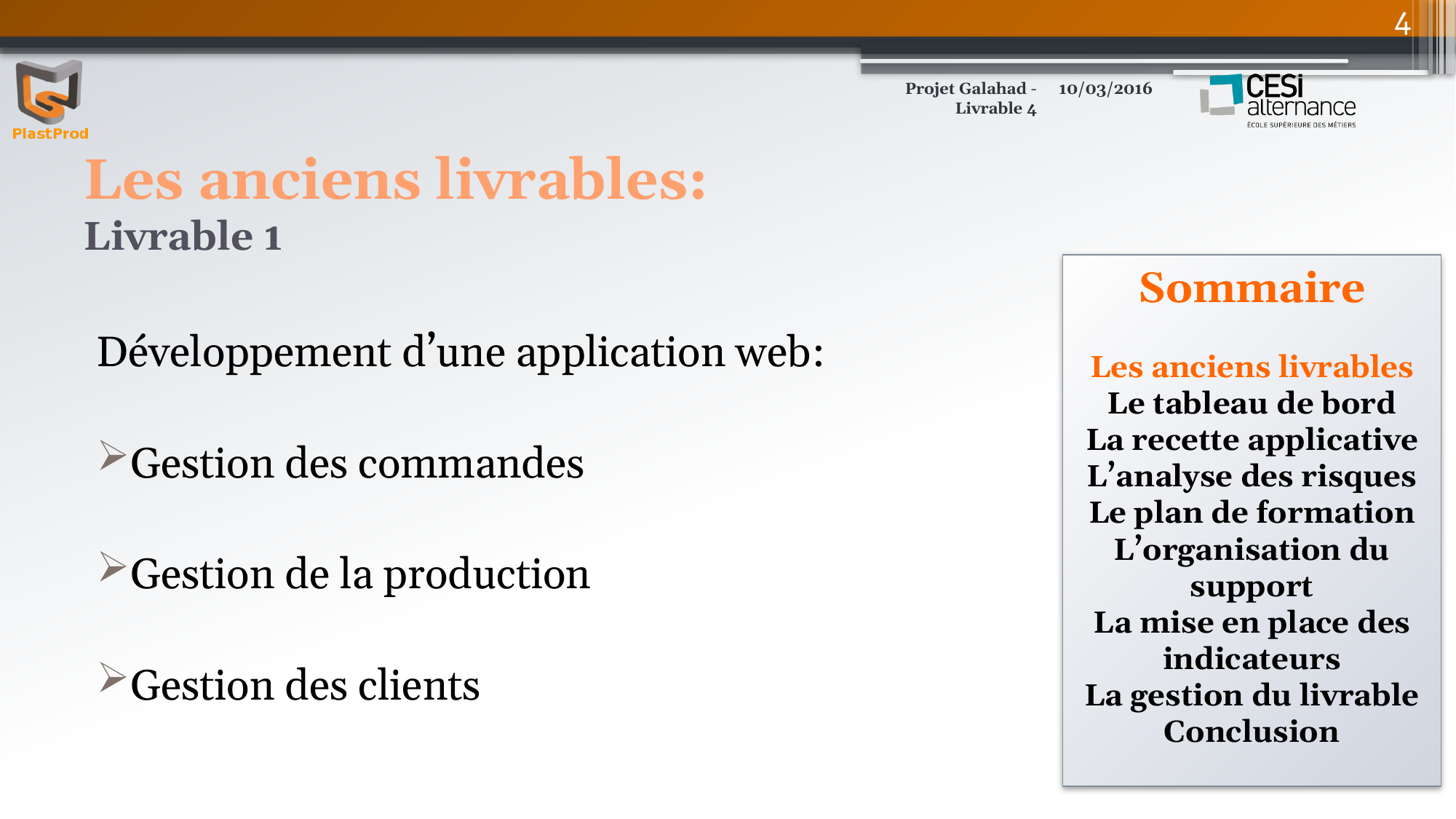

4
Projet Galahad - Livrable 4
10/03/2016
# Les anciens livrables: Livrable 1
Sommaire

Les anciens livrables
Le tableau de bord
La recette applicative
L’analyse des risques
Le plan de formation
L’organisation du support
La mise en place des indicateurs
La gestion du livrable
Conclusion

Développement d’une application web:

Gestion des commandes

Gestion de la production

Gestion des clients